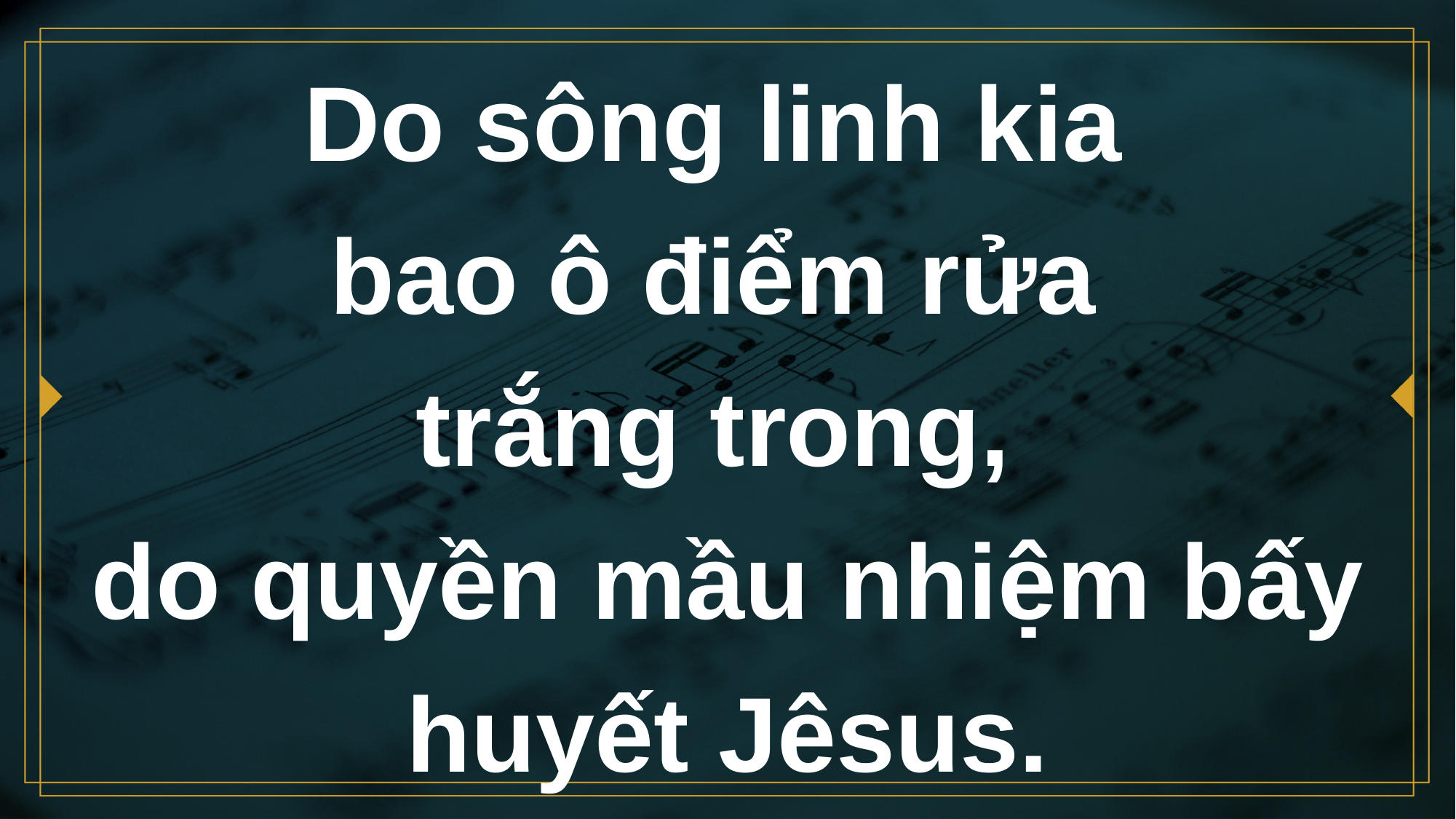

# Do sông linh kia bao ô điểm rửa trắng trong, do quyền mầu nhiệm bấy huyết Jêsus.